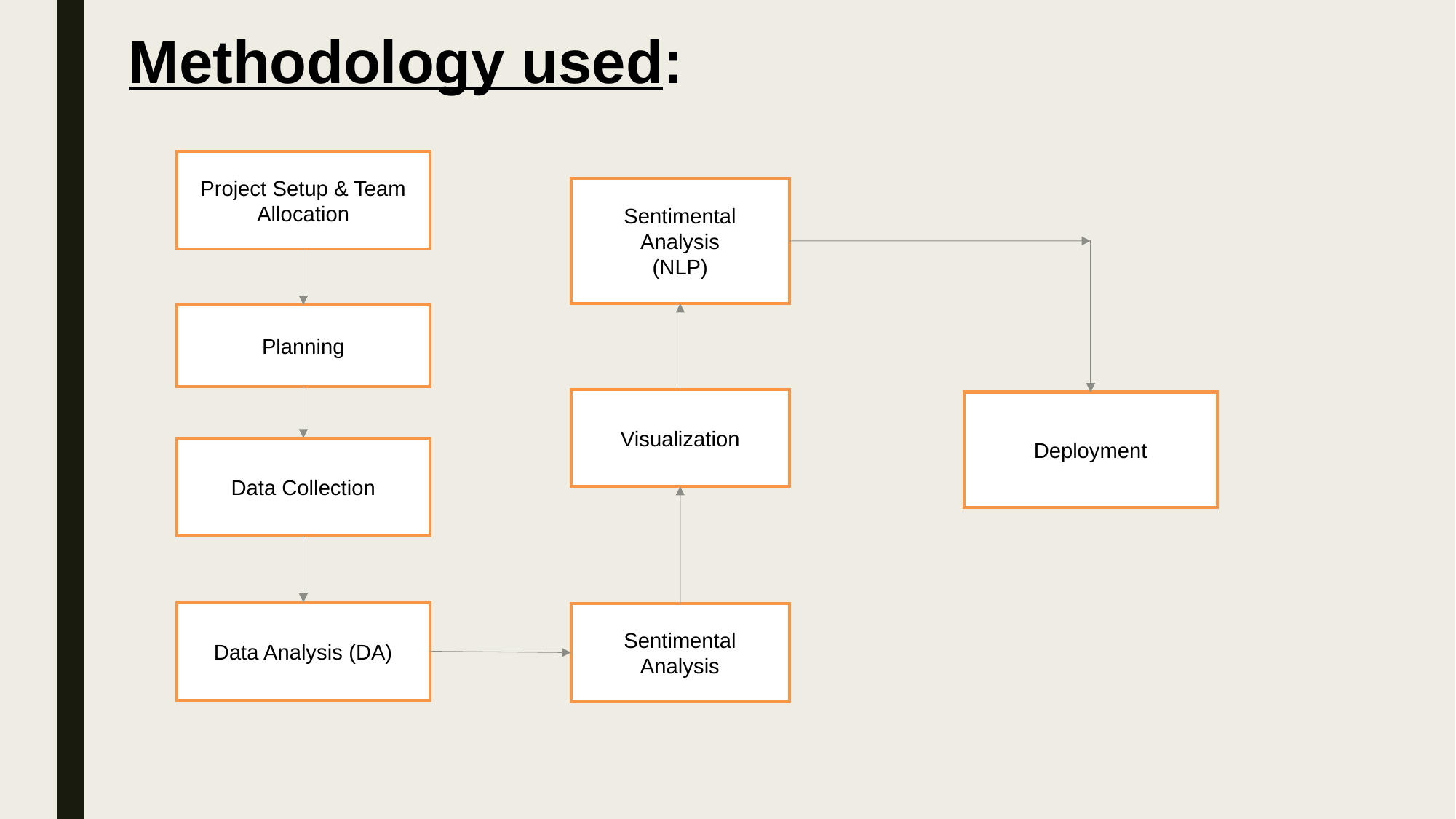

Methodology used:

Project Setup & Team Allocation
Sentimental Analysis
(NLP)
Planning
Visualization
Deployment
Data Collection
Data Analysis (DA)
Sentimental Analysis